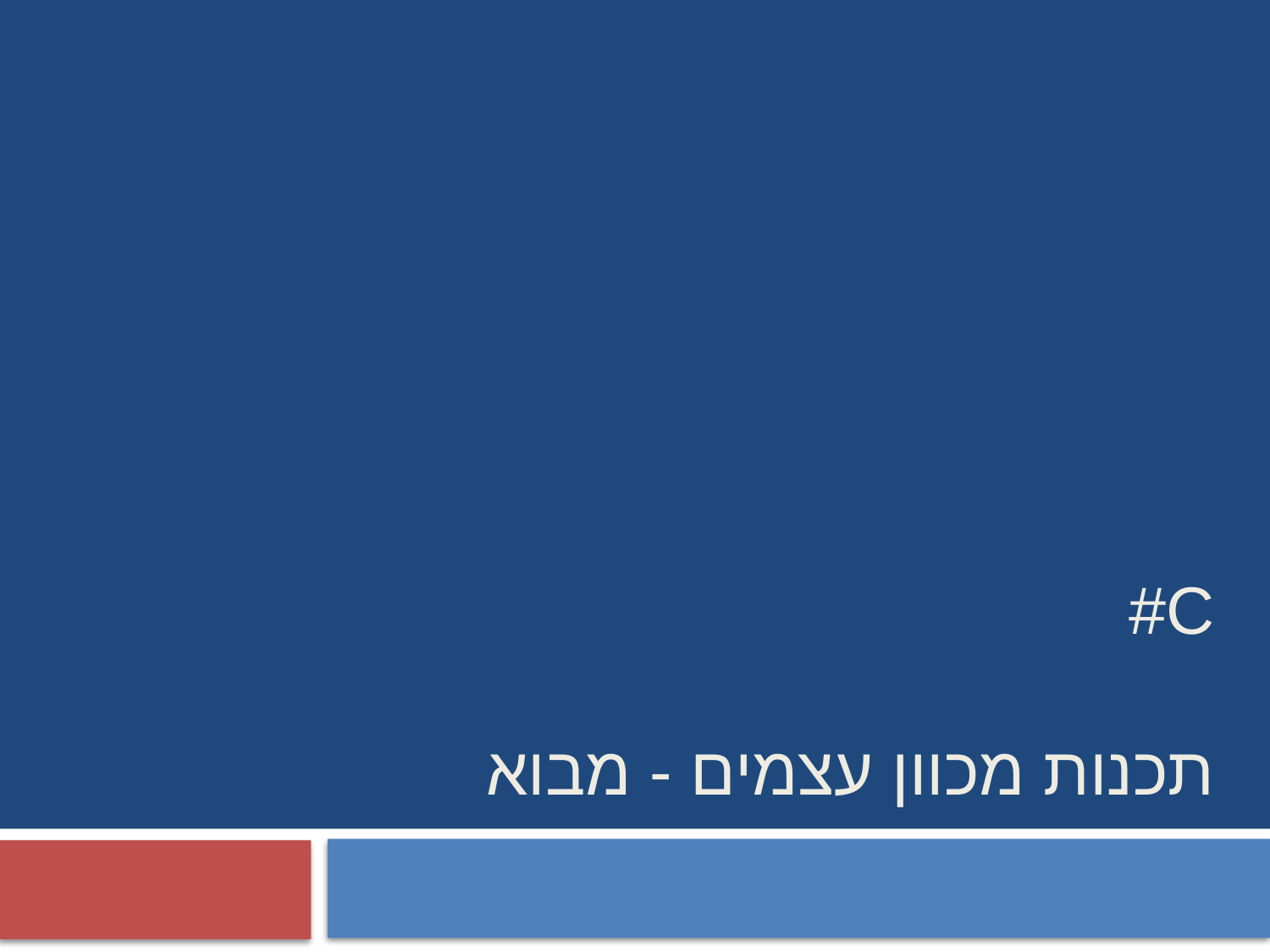

# C# תכנות מכוון עצמים - מבוא